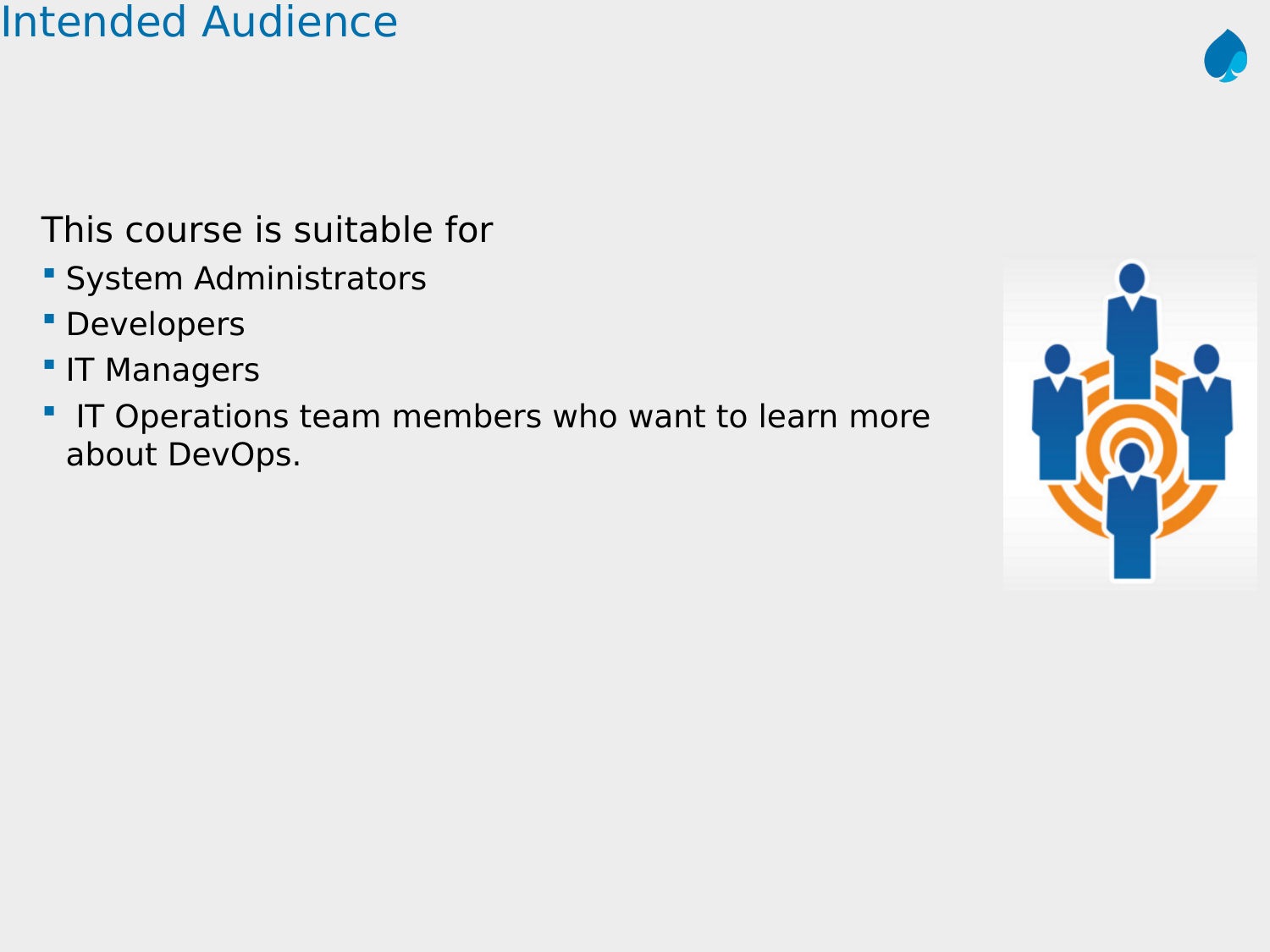

# Intended Audience
This course is suitable for
System Administrators
Developers
IT Managers
 IT Operations team members who want to learn more about DevOps.